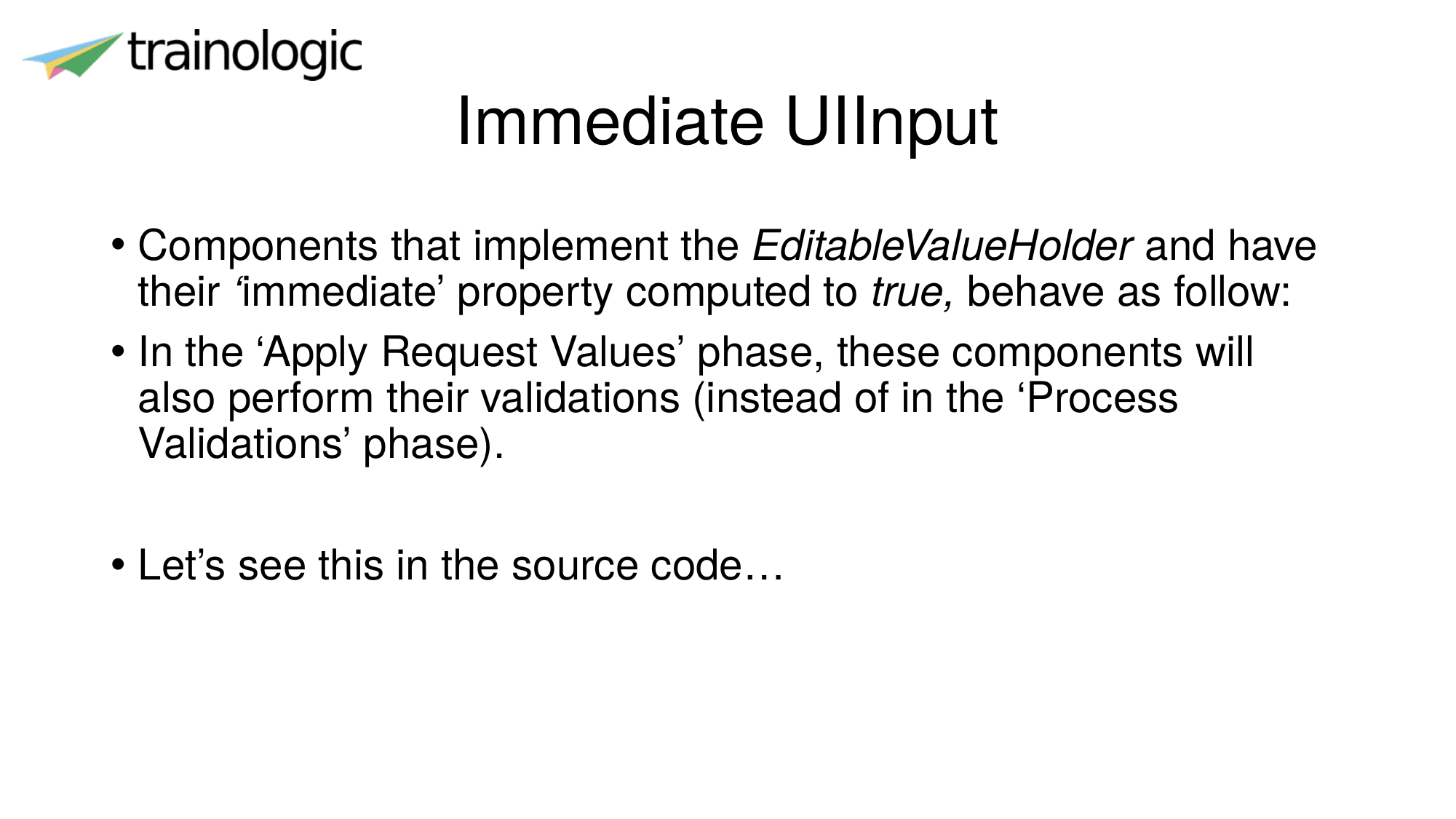

# Immediate UIInput
Components that implement the EditableValueHolder and have their ‘immediate’ property computed to true, behave as follow:
In the ‘Apply Request Values’ phase, these components will also perform their validations (instead of in the ‘Process Validations’ phase).

Let’s see this in the source code…